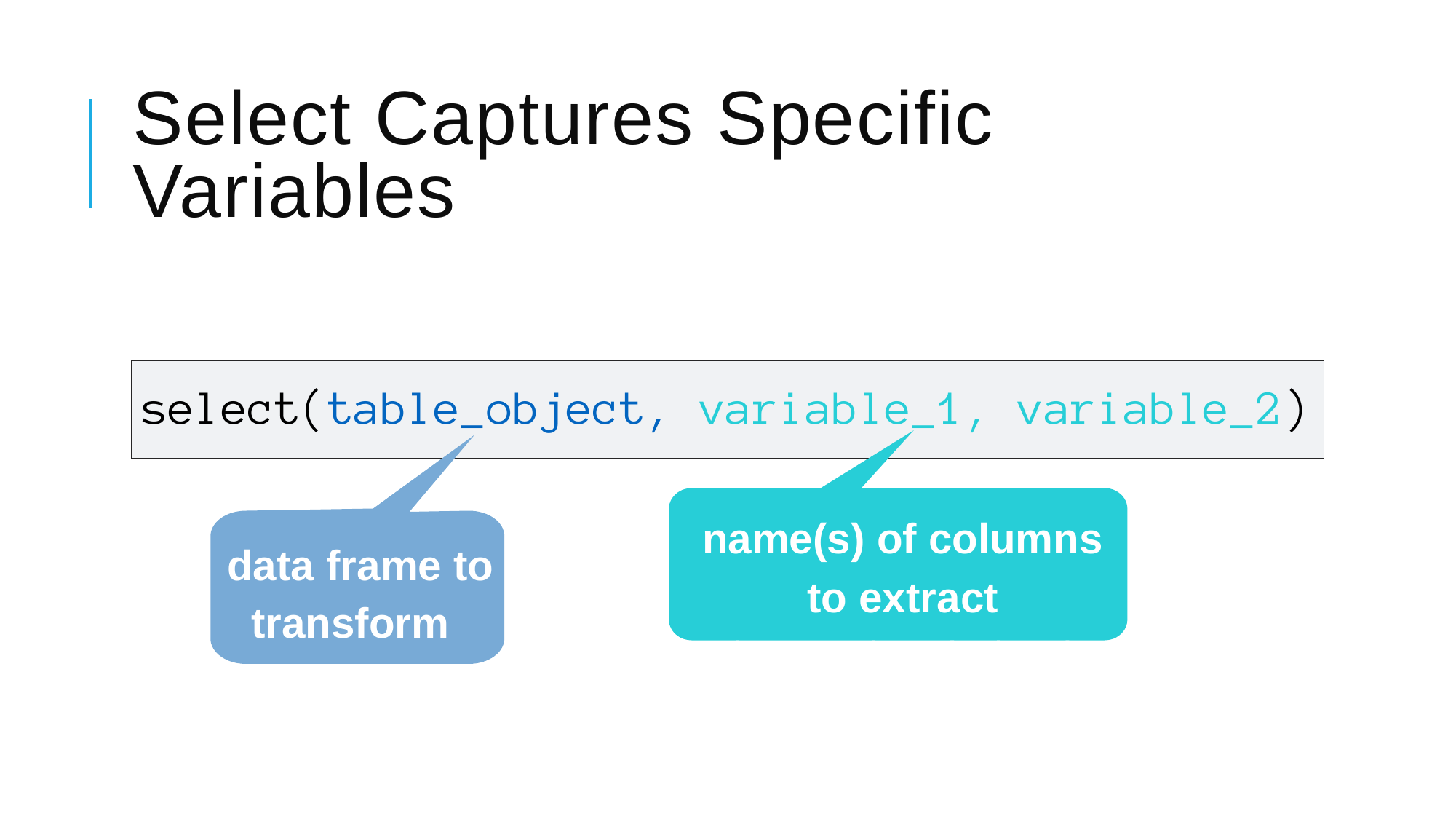

# Select Captures Specific Variables

select(table_object, variable_1, variable_2)

name(s) of columns to extract
(or a select helper) function)
data frame to transform
data frame to  transform